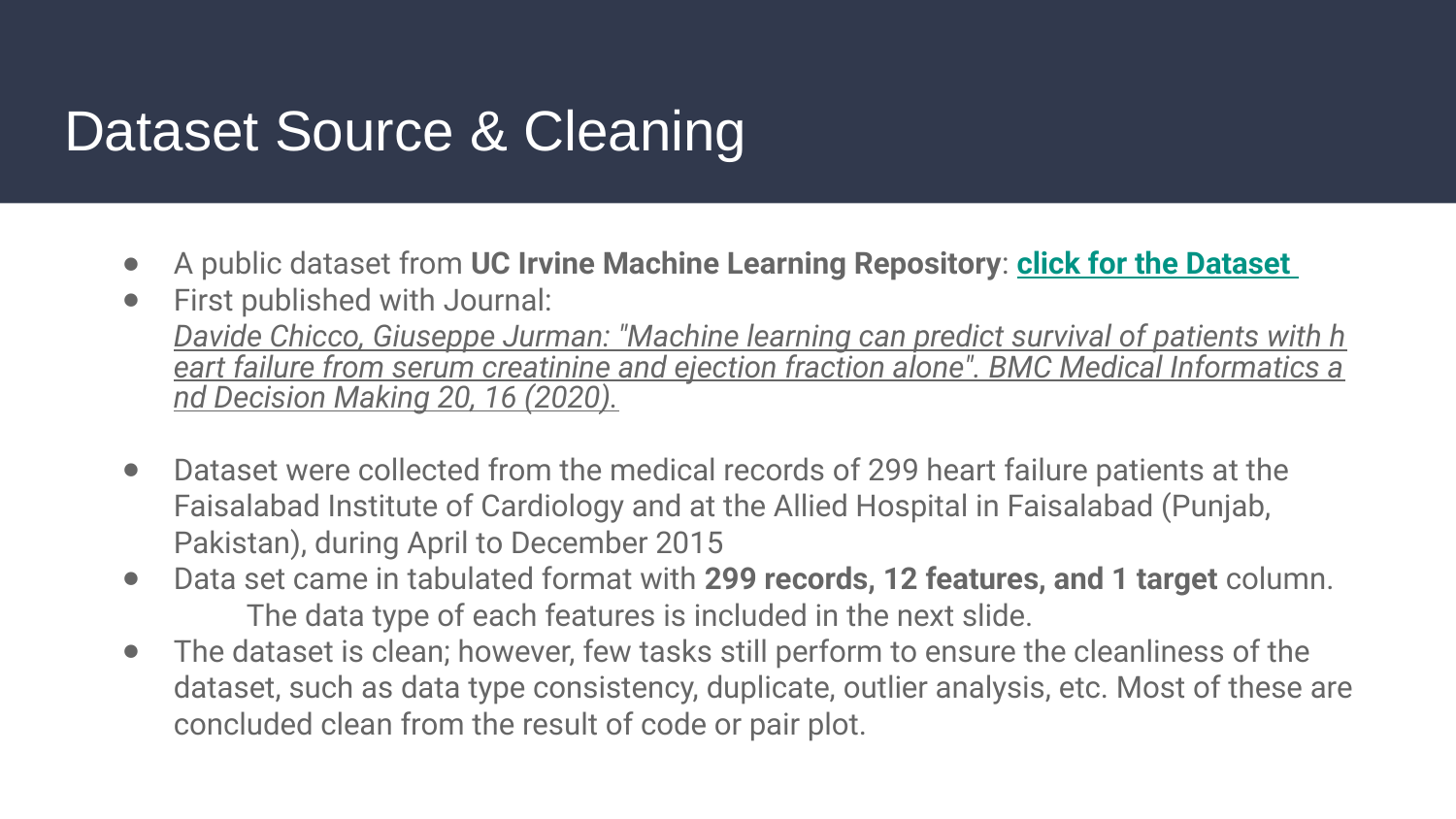

# Dataset Source & Cleaning
A public dataset from UC Irvine Machine Learning Repository: click for the Dataset
First published with Journal:
Davide Chicco, Giuseppe Jurman: "Machine learning can predict survival of patients with heart failure from serum creatinine and ejection fraction alone". BMC Medical Informatics and Decision Making 20, 16 (2020).
Dataset were collected from the medical records of 299 heart failure patients at the Faisalabad Institute of Cardiology and at the Allied Hospital in Faisalabad (Punjab, Pakistan), during April to December 2015
Data set came in tabulated format with 299 records, 12 features, and 1 target column.
The data type of each features is included in the next slide.
The dataset is clean; however, few tasks still perform to ensure the cleanliness of the dataset, such as data type consistency, duplicate, outlier analysis, etc. Most of these are concluded clean from the result of code or pair plot.